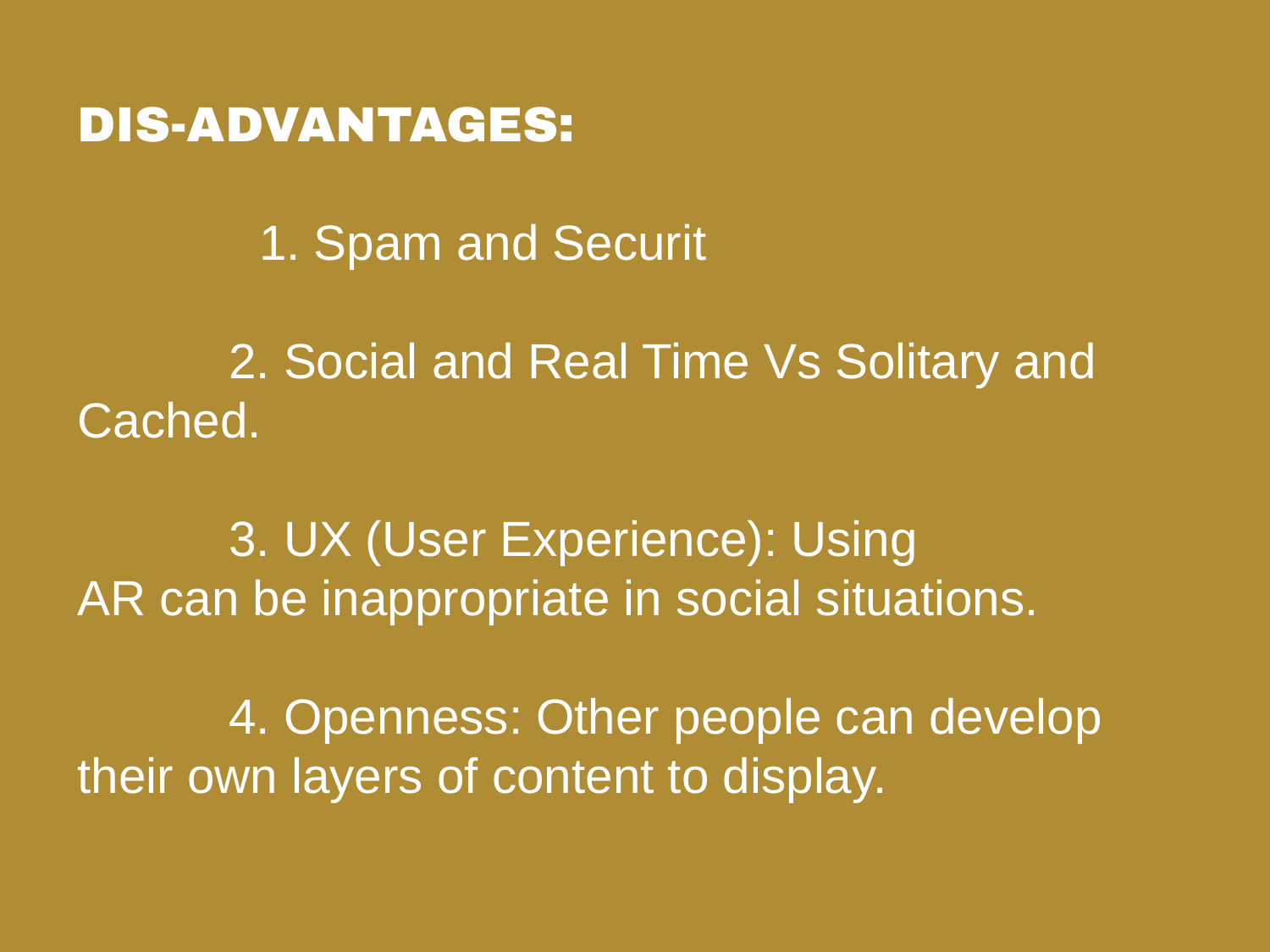

DIS-ADVANTAGES:

           1. Spam and Securit

           2. Social and Real Time Vs Solitary and Cached.

           3. UX (User Experience): Using
AR can be inappropriate in social situations.

           4. Openness: Other people can develop their own layers of content to display.